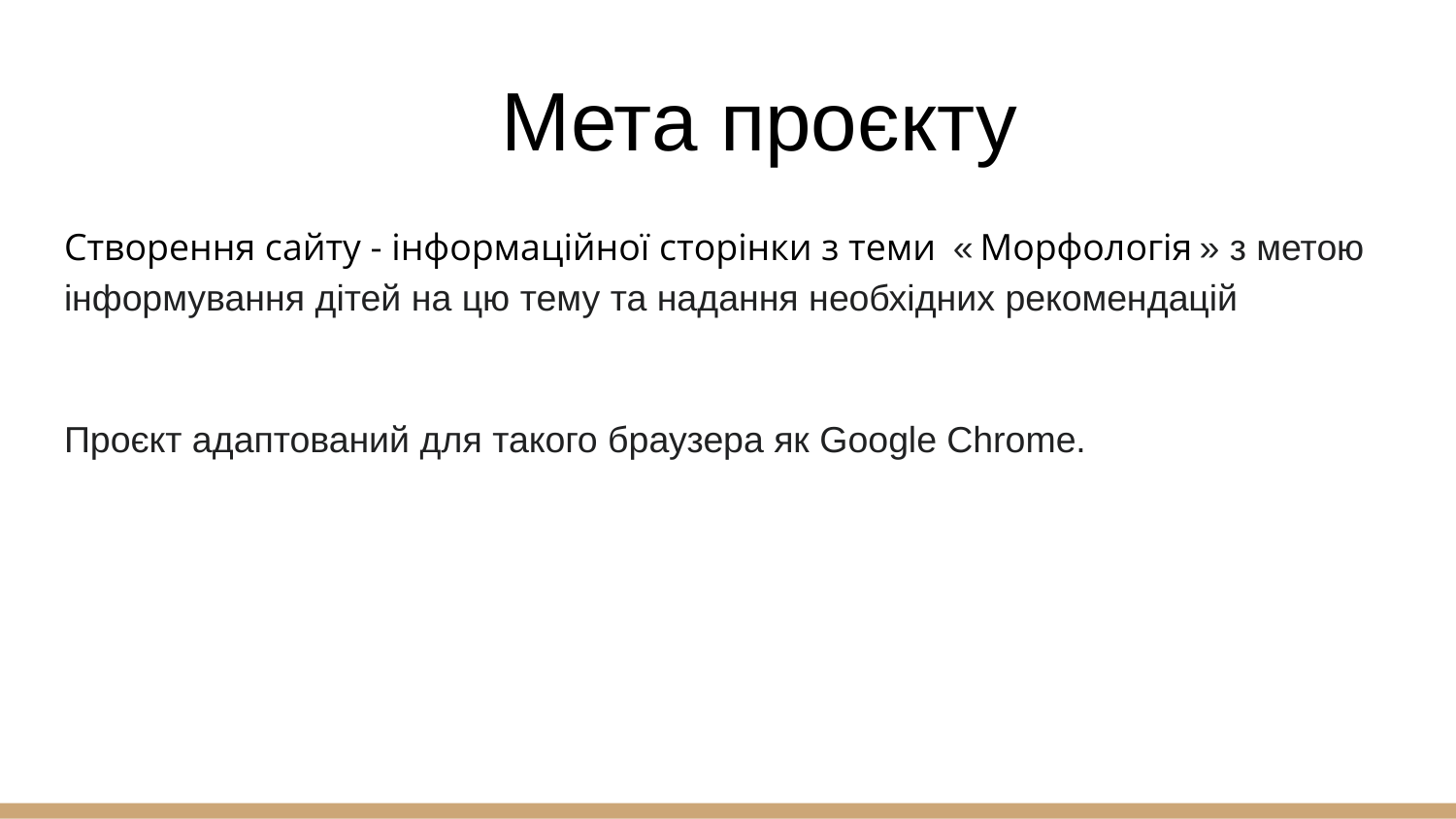

# Мета проєкту
Створення сайту - інформаційної сторінки з теми  « Морфологія » з метою інформування дітей на цю тему та надання необхідних рекомендацій

Проєкт адаптований для такого браузера як Google Chrome.